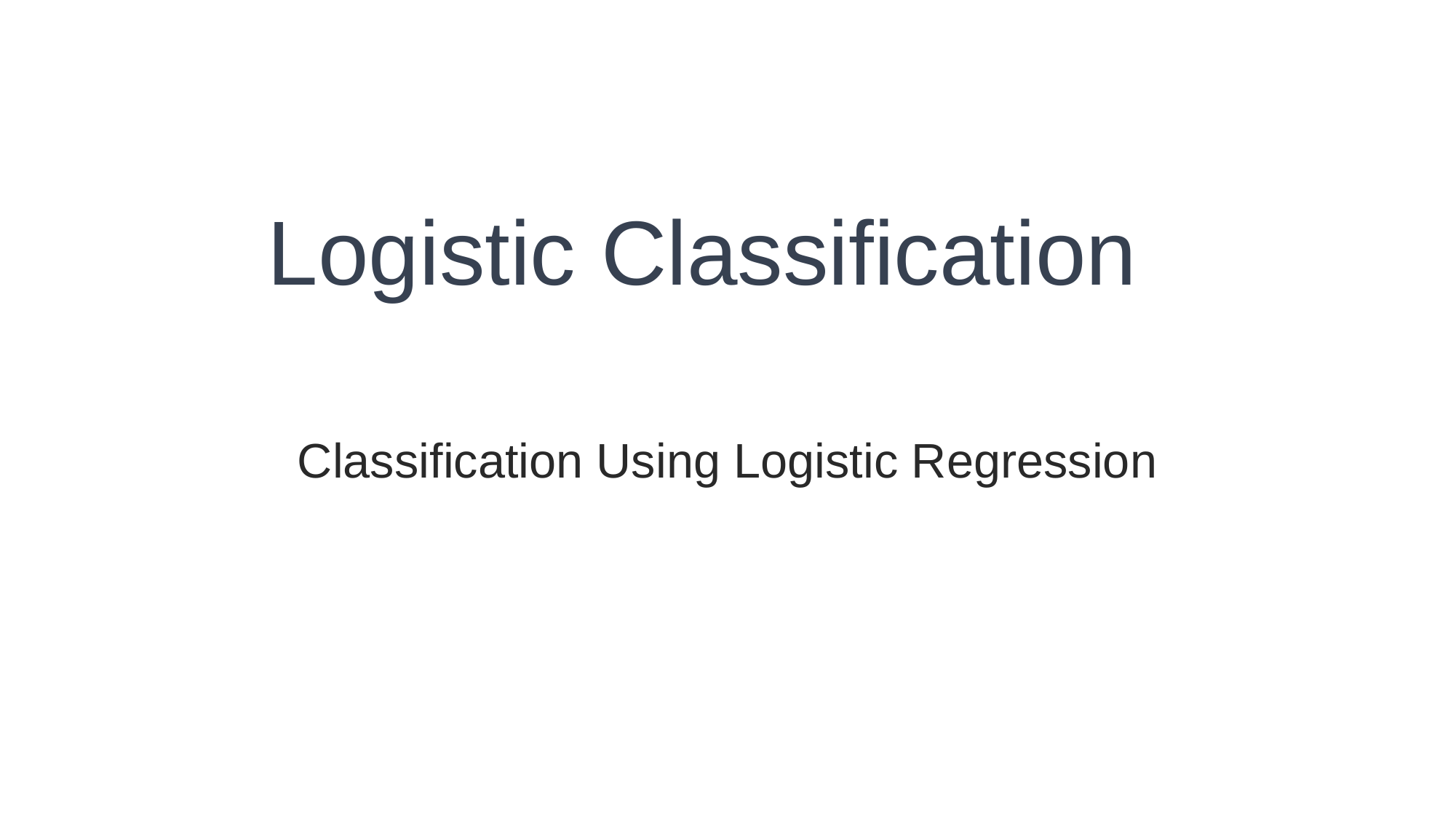

# Logistic Classification
Classification Using Logistic Regression